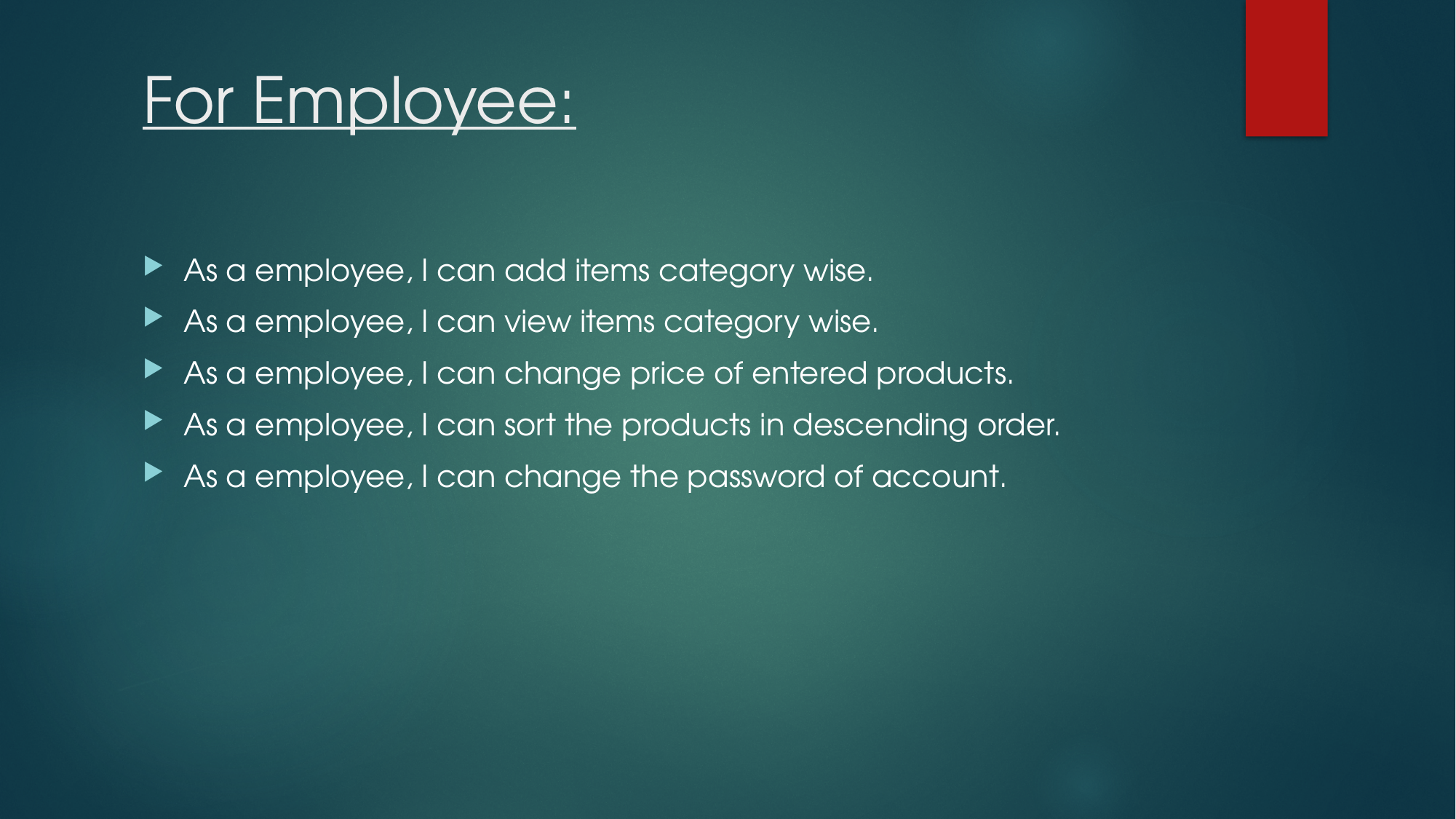

# For Employee:
As a employee, I can add items category wise.
As a employee, I can view items category wise.
As a employee, I can change price of entered products.
As a employee, I can sort the products in descending order.
As a employee, I can change the password of account.